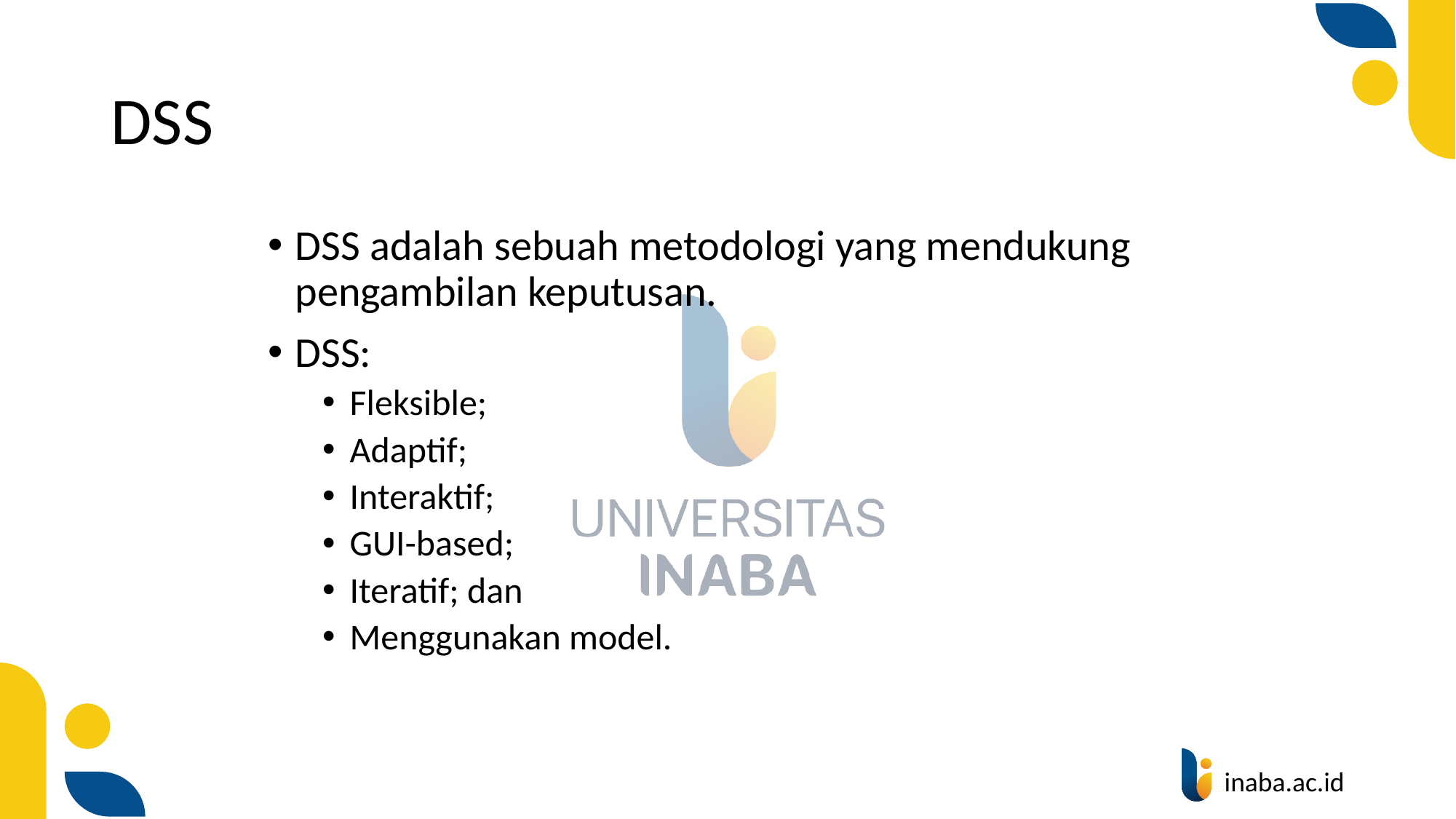

# DSS
DSS adalah sebuah metodologi yang mendukung pengambilan keputusan.
DSS:
Fleksible;
Adaptif;
Interaktif;
GUI-based;
Iteratif; dan
Menggunakan model.